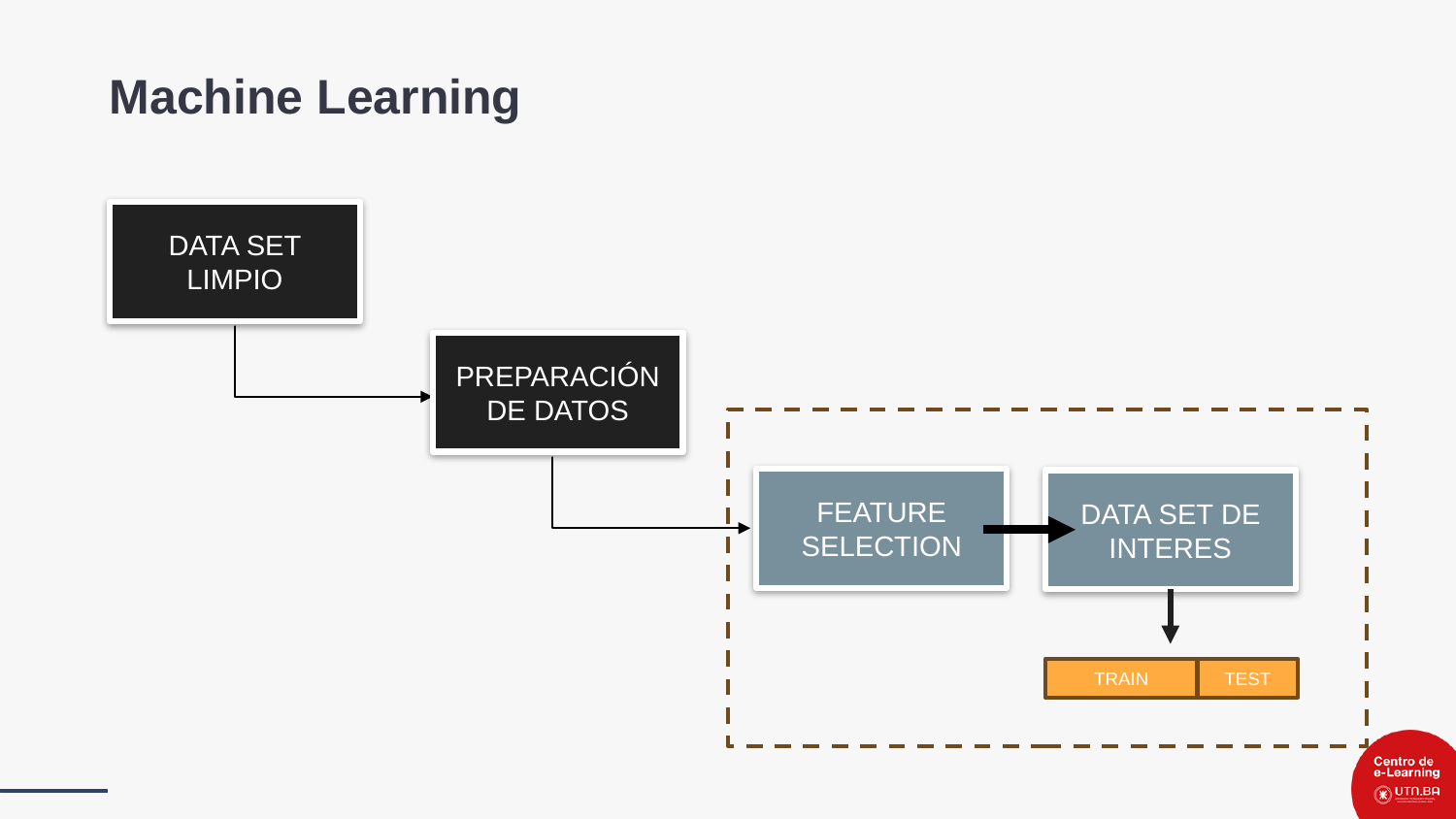

Machine Learning
DATA SET LIMPIO
PREPARACIÓN DE DATOS

FEATURE SELECTION
DATA SET DE INTERES
TRAIN
TEST